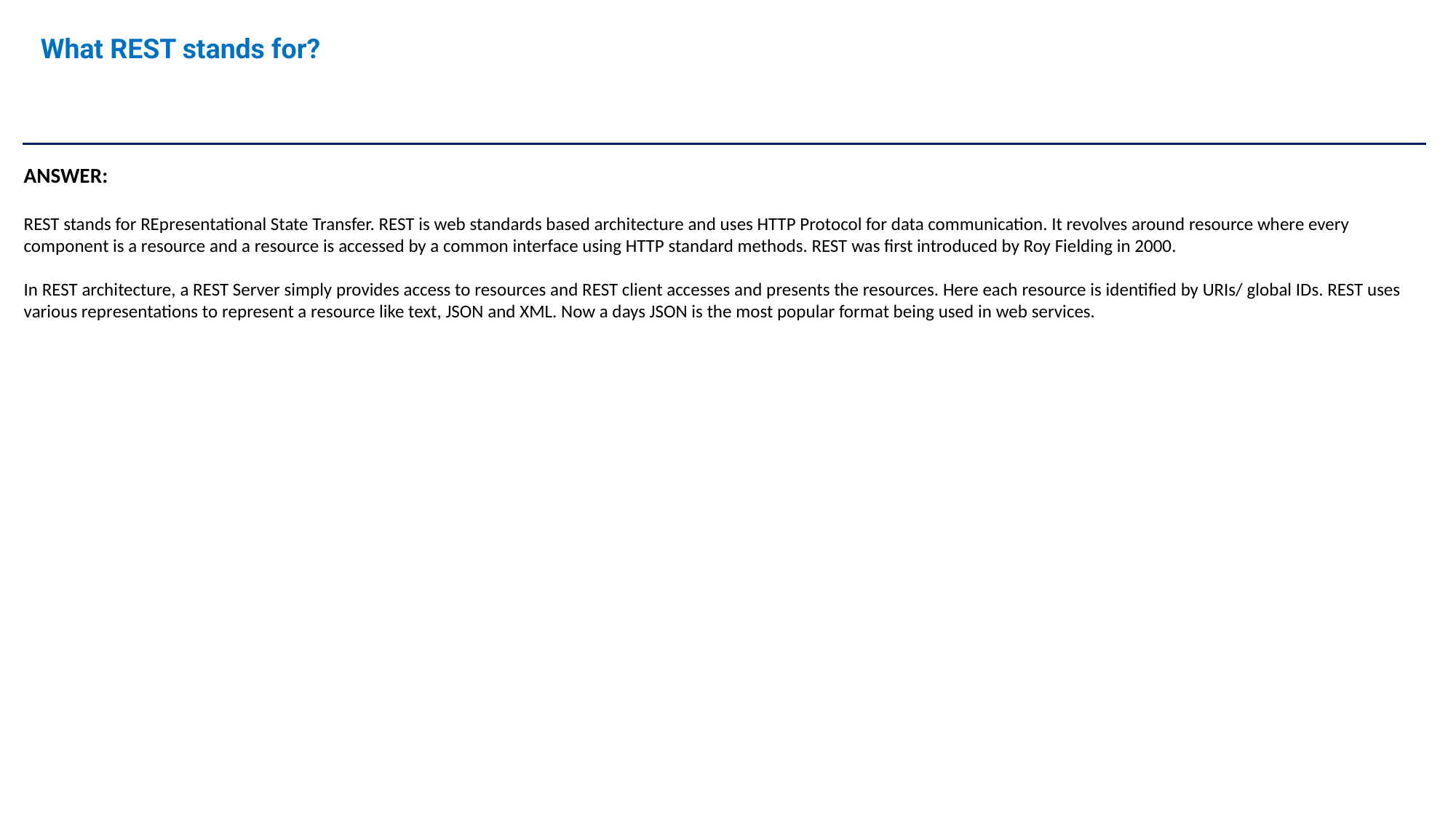

What REST stands for?
ANSWER:

REST stands for REpresentational State Transfer. REST is web standards based architecture and uses HTTP Protocol for data communication. It revolves around resource where every component is a resource and a resource is accessed by a common interface using HTTP standard methods. REST was first introduced by Roy Fielding in 2000.

In REST architecture, a REST Server simply provides access to resources and REST client accesses and presents the resources. Here each resource is identified by URIs/ global IDs. REST uses various representations to represent a resource like text, JSON and XML. Now a days JSON is the most popular format being used in web services.